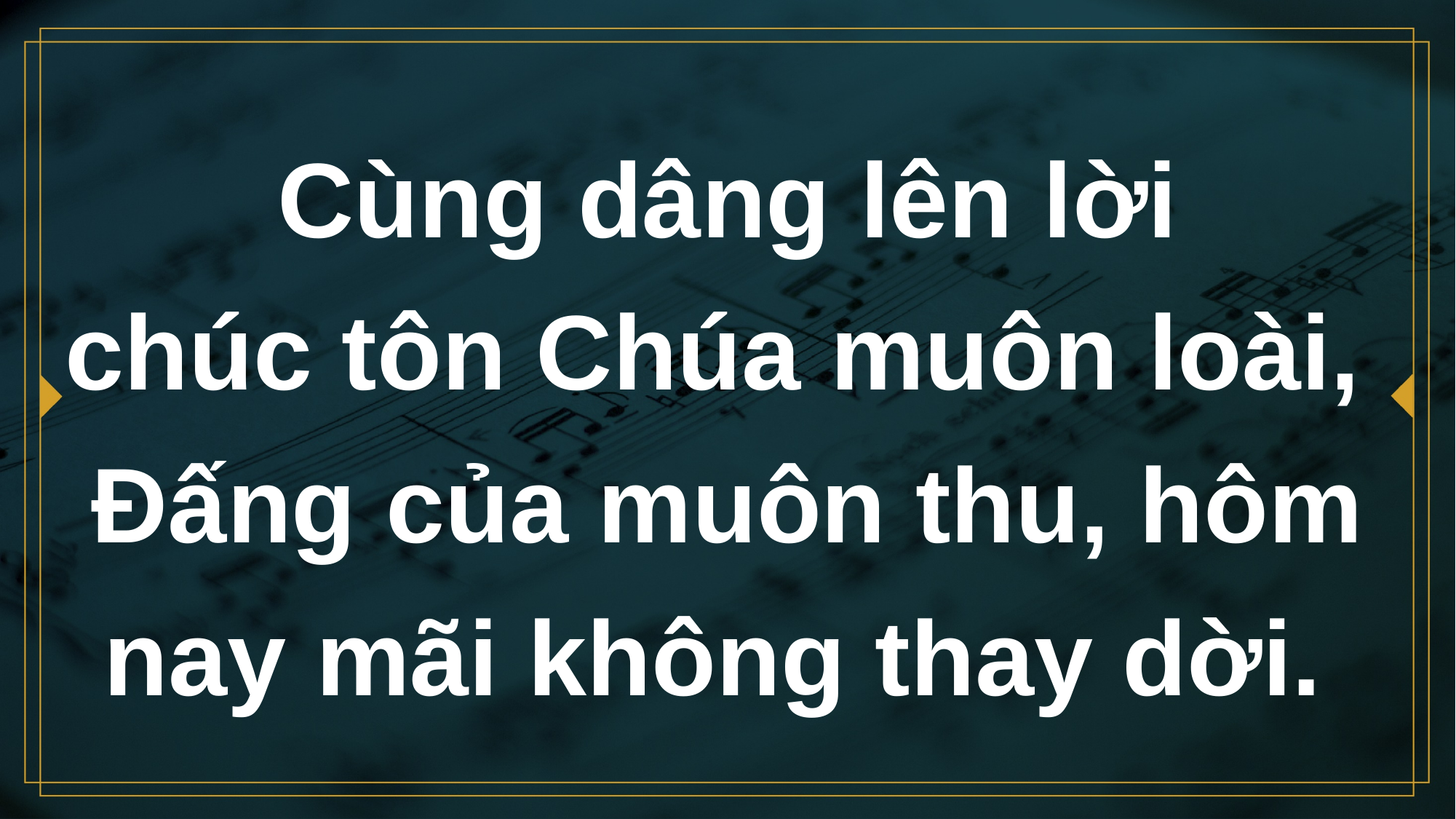

# Cùng dâng lên lời chúc tôn Chúa muôn loài,
Đấng của muôn thu, hôm nay mãi không thay dời.